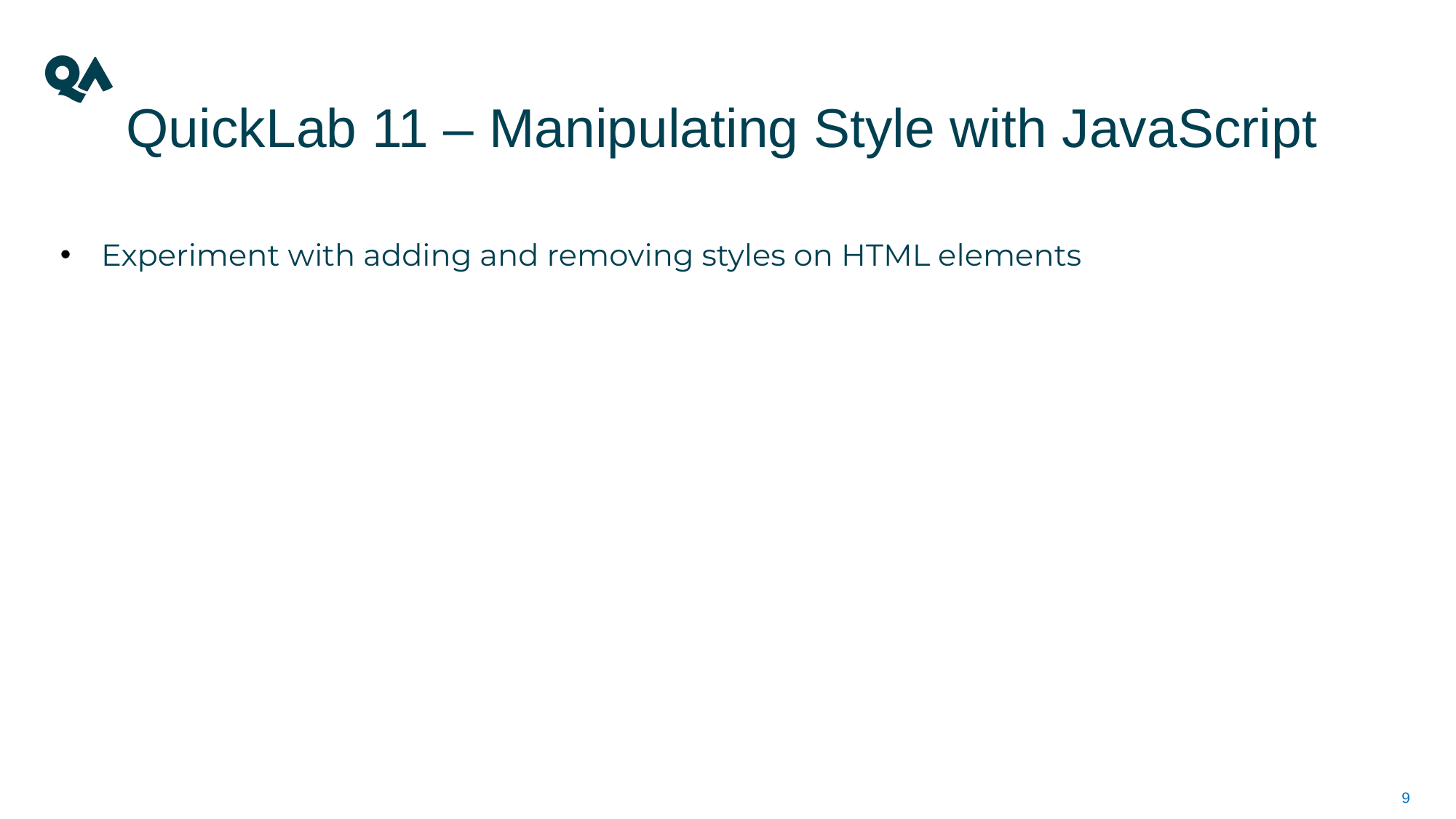

# QuickLab 11 – Manipulating Style with JavaScript
Experiment with adding and removing styles on HTML elements